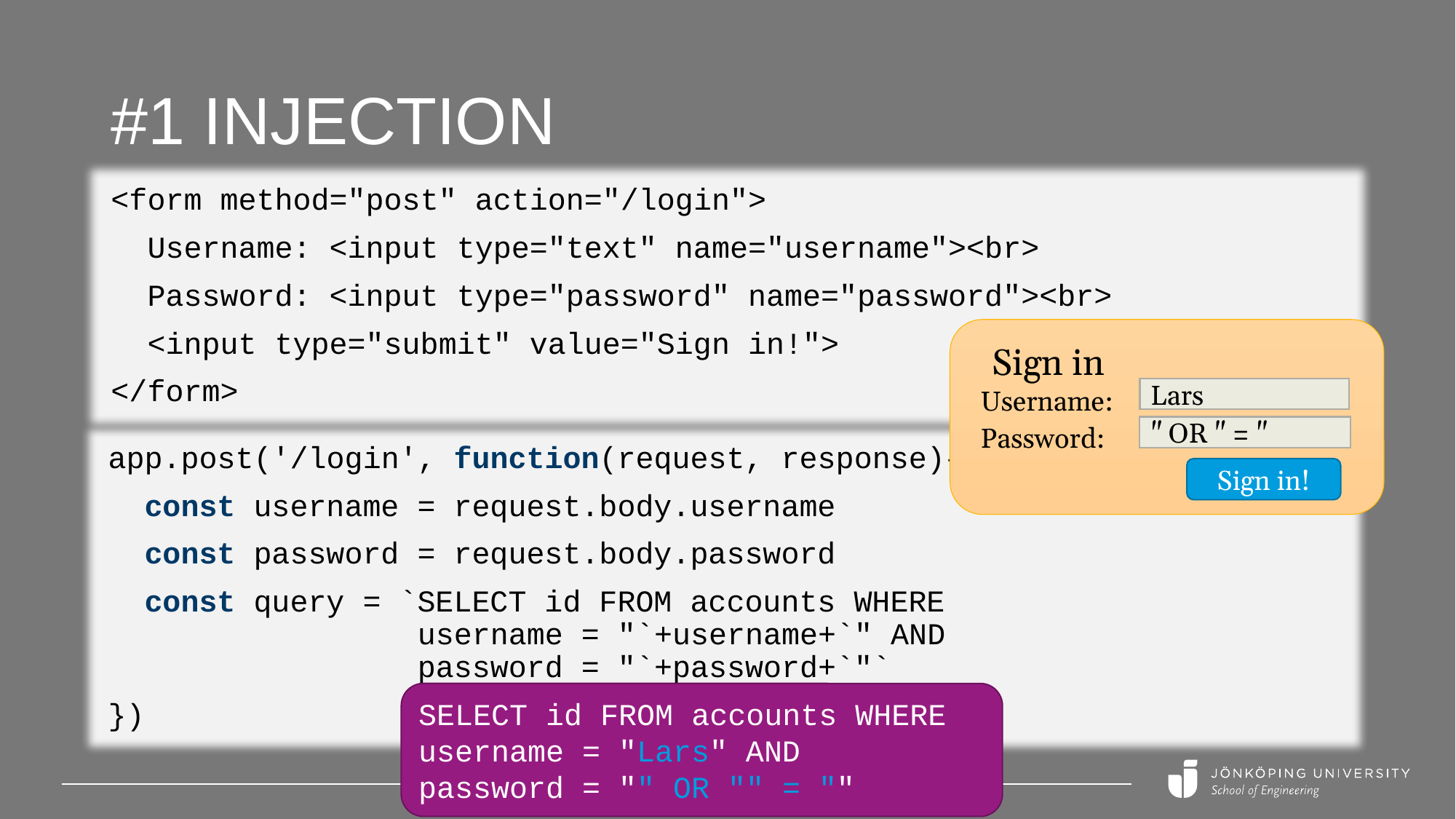

# #1 Injection
<form method="post" action="/login">
  Username: <input type="text" name="username"><br>
  Password: <input type="password" name="password"><br>
  <input type="submit" value="Sign in!">
</form>

Sign in
Username:
Lars
Password:
" OR " = "
Sign in!
app.post('/login', function(request, response){
  const username = request.body.username
  const password = request.body.password
  const query = `SELECT id FROM accounts WHERE
                 username = "`+username+`" AND
                 password = "`+password+`"`
})
SELECT id FROM accounts WHERE
username = "Lars" AND
password = "" OR "" = ""